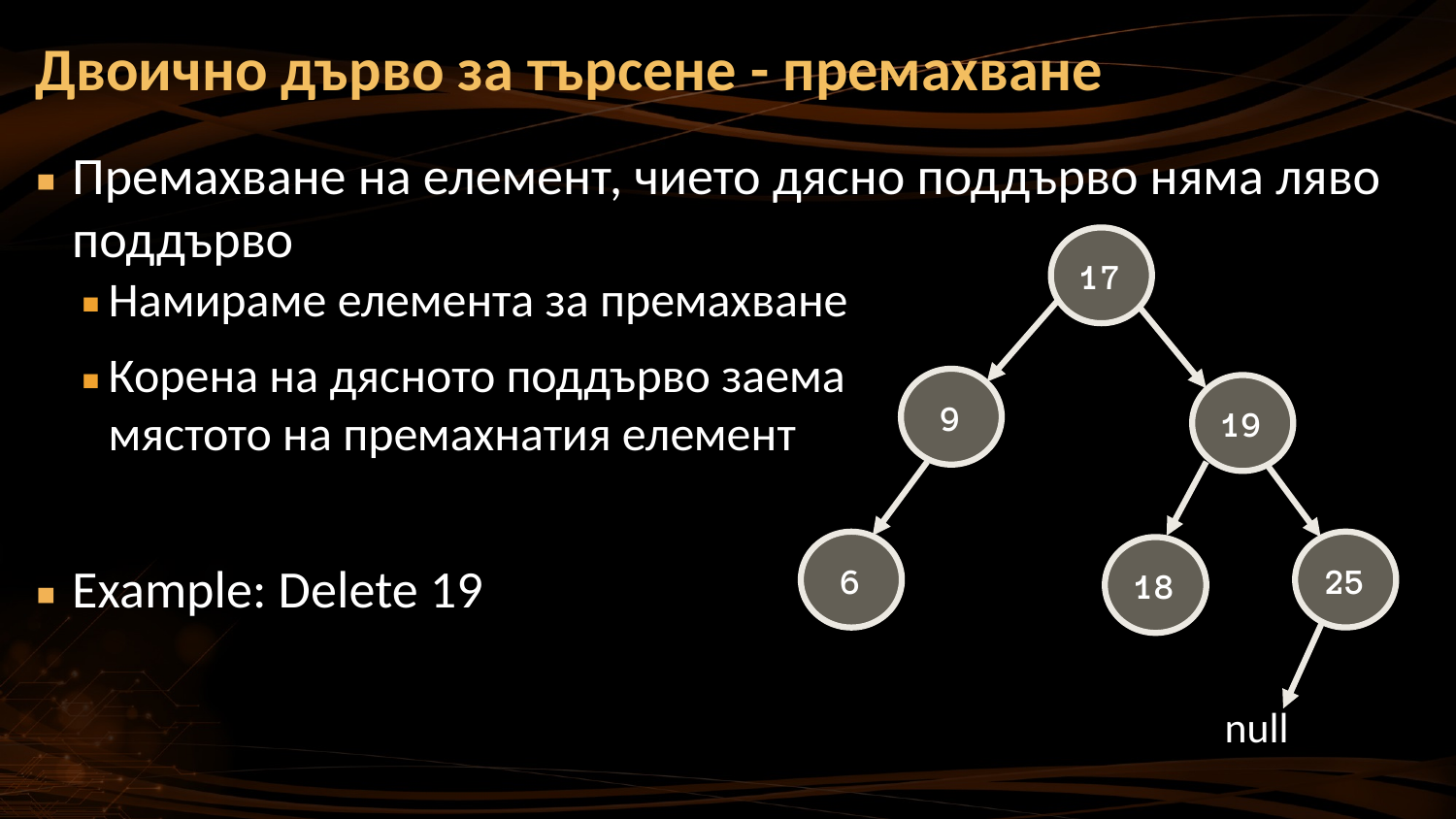

Двоично дърво за търсене - премахване
Премахване на елемент, чието дясно поддърво няма ляво поддърво
Намираме елемента за премахване
Корена на дясното поддърво заема
мястото на премахнатия елемент

Example: Delete 19
17
9
19
25
6
18
null